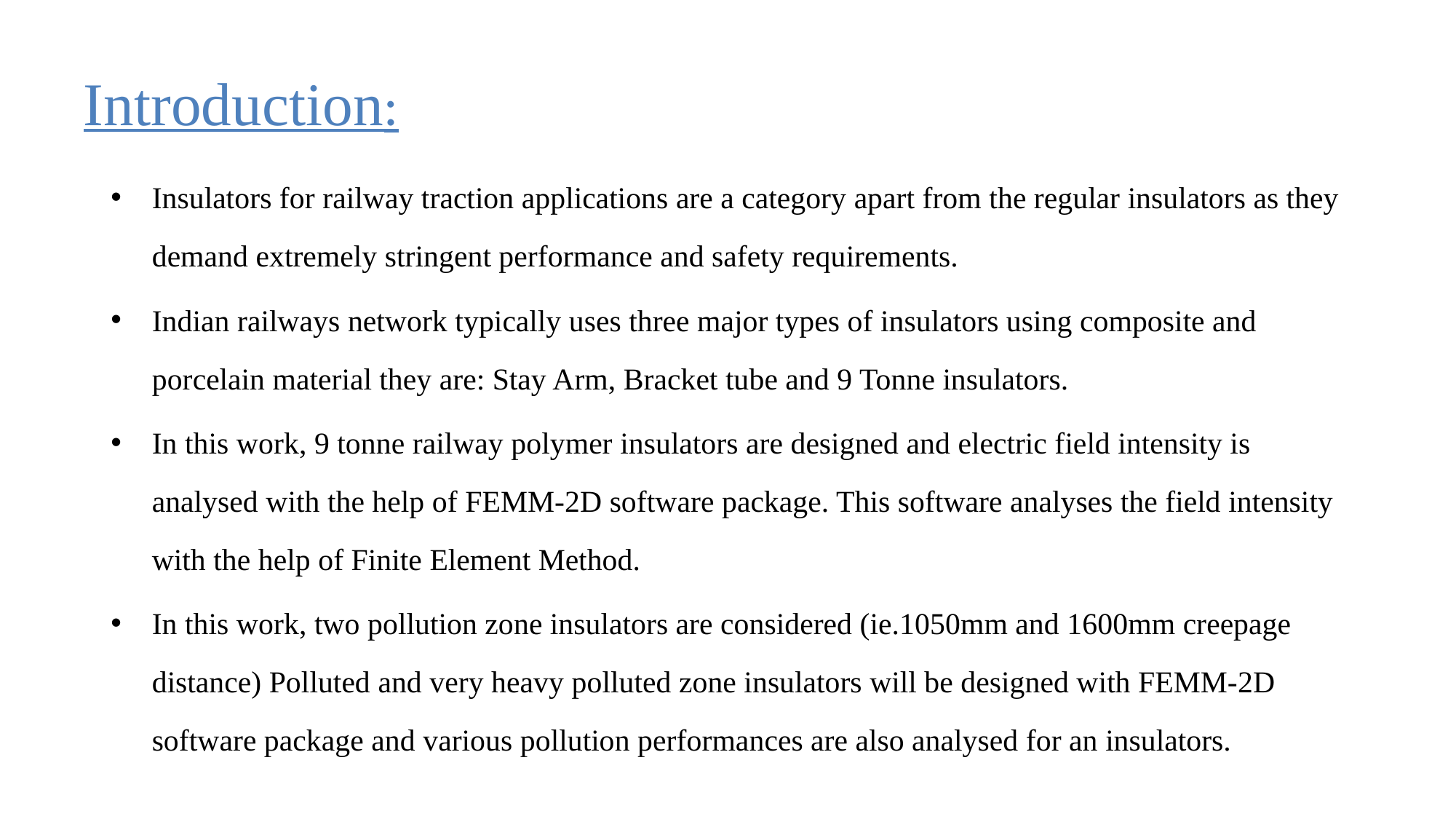

# Introduction:
Insulators for railway traction applications are a category apart from the regular insulators as they demand extremely stringent performance and safety requirements.
Indian railways network typically uses three major types of insulators using composite and porcelain material they are: Stay Arm, Bracket tube and 9 Tonne insulators.
In this work, 9 tonne railway polymer insulators are designed and electric field intensity is analysed with the help of FEMM-2D software package. This software analyses the field intensity with the help of Finite Element Method.
In this work, two pollution zone insulators are considered (ie.1050mm and 1600mm creepage distance) Polluted and very heavy polluted zone insulators will be designed with FEMM-2D software package and various pollution performances are also analysed for an insulators.